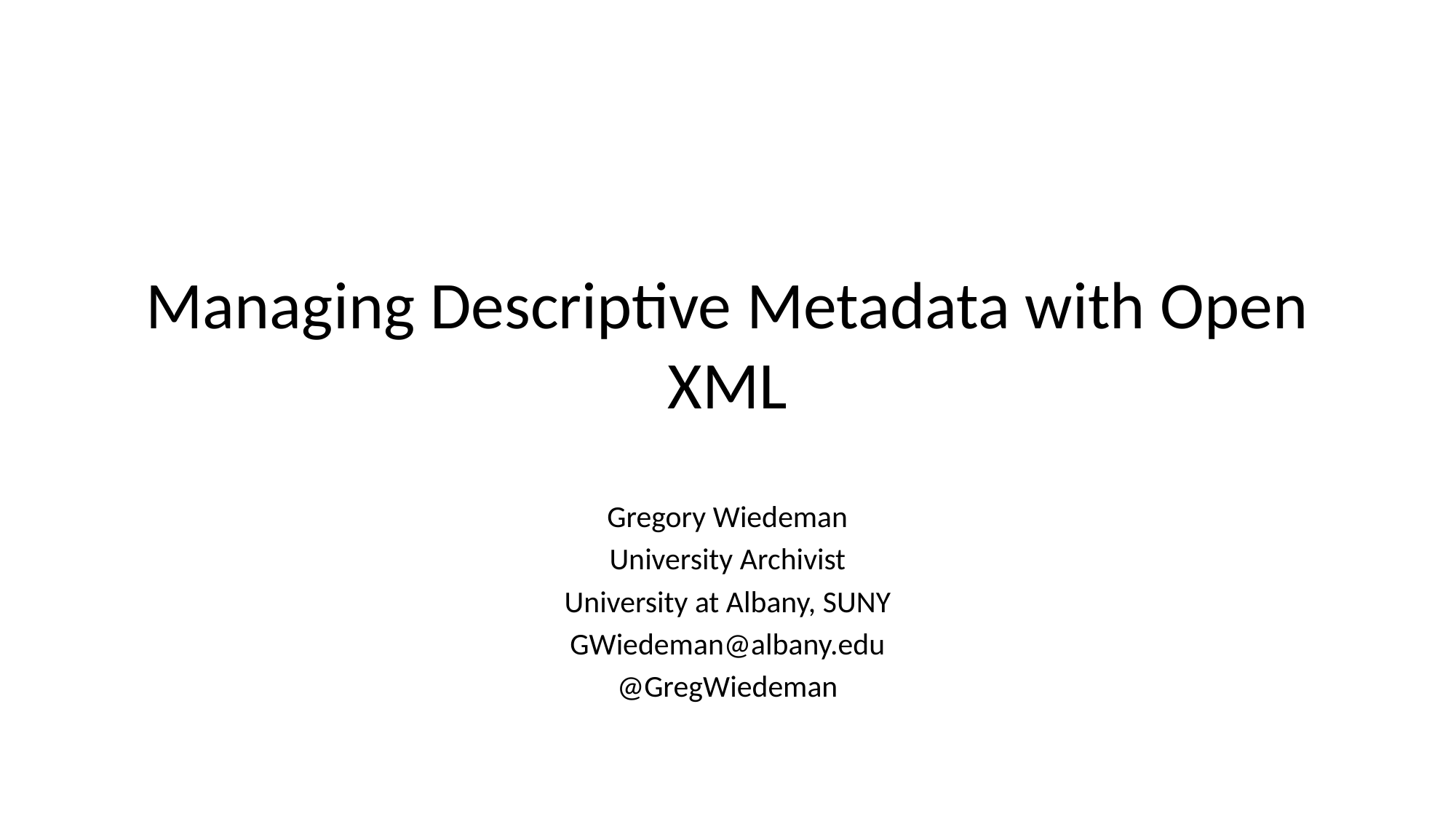

# Managing Descriptive Metadata with Open XML
Gregory Wiedeman
University Archivist
University at Albany, SUNY
GWiedeman@albany.edu
@GregWiedeman